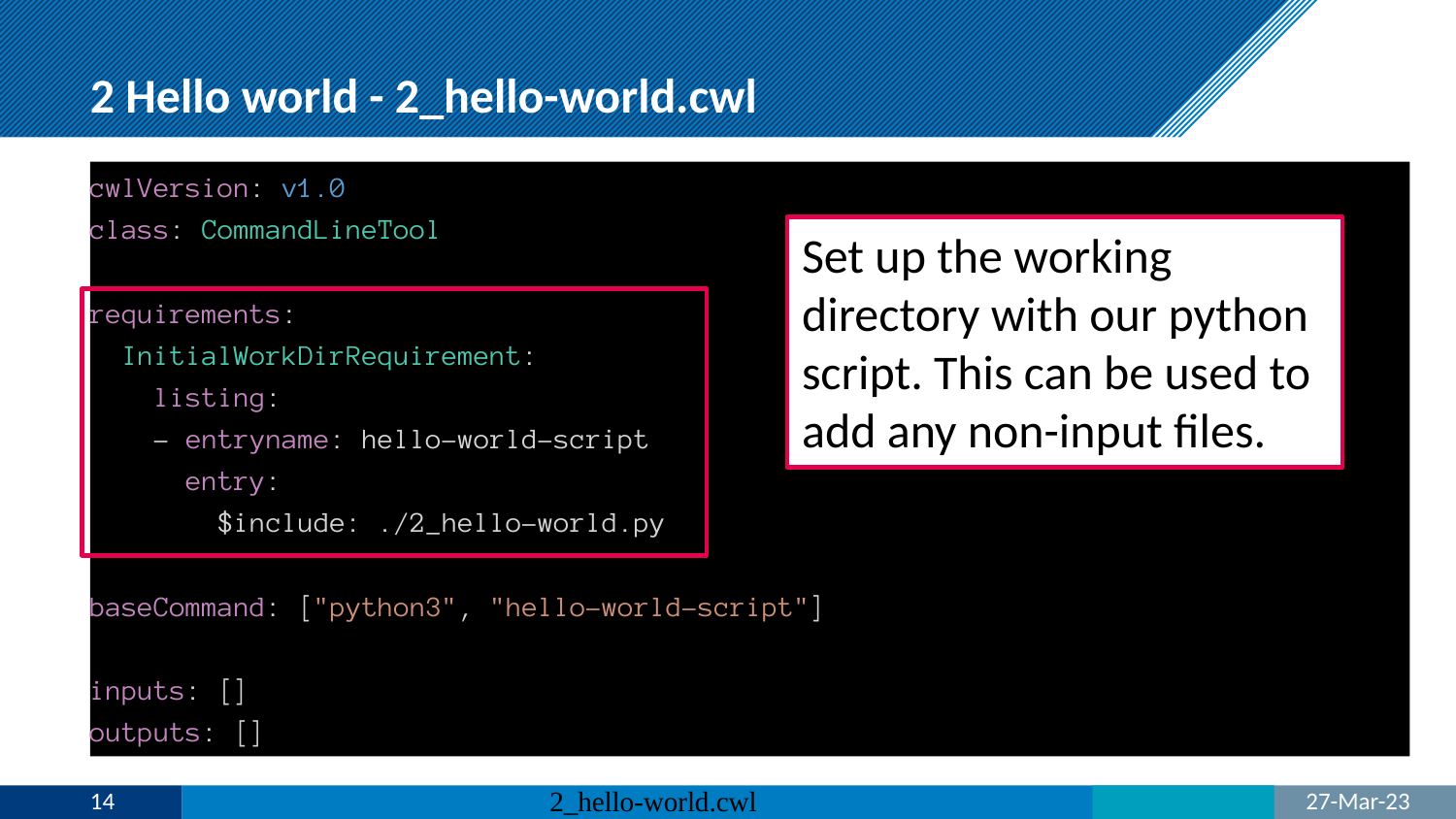

# 2 Hello world - 2_hello-world.cwl
cwlVersion: v1.0
class: CommandLineTool
requirements:
  InitialWorkDirRequirement:
    listing:
    - entryname: hello-world-script
      entry:
        $include: ./2_hello-world.py
baseCommand: ["python3", "hello-world-script"]
inputs: []
outputs: []

Set up the working directory with our python script. This can be used to add any non-input files.

14
2_hello-world.cwl
27-Mar-23